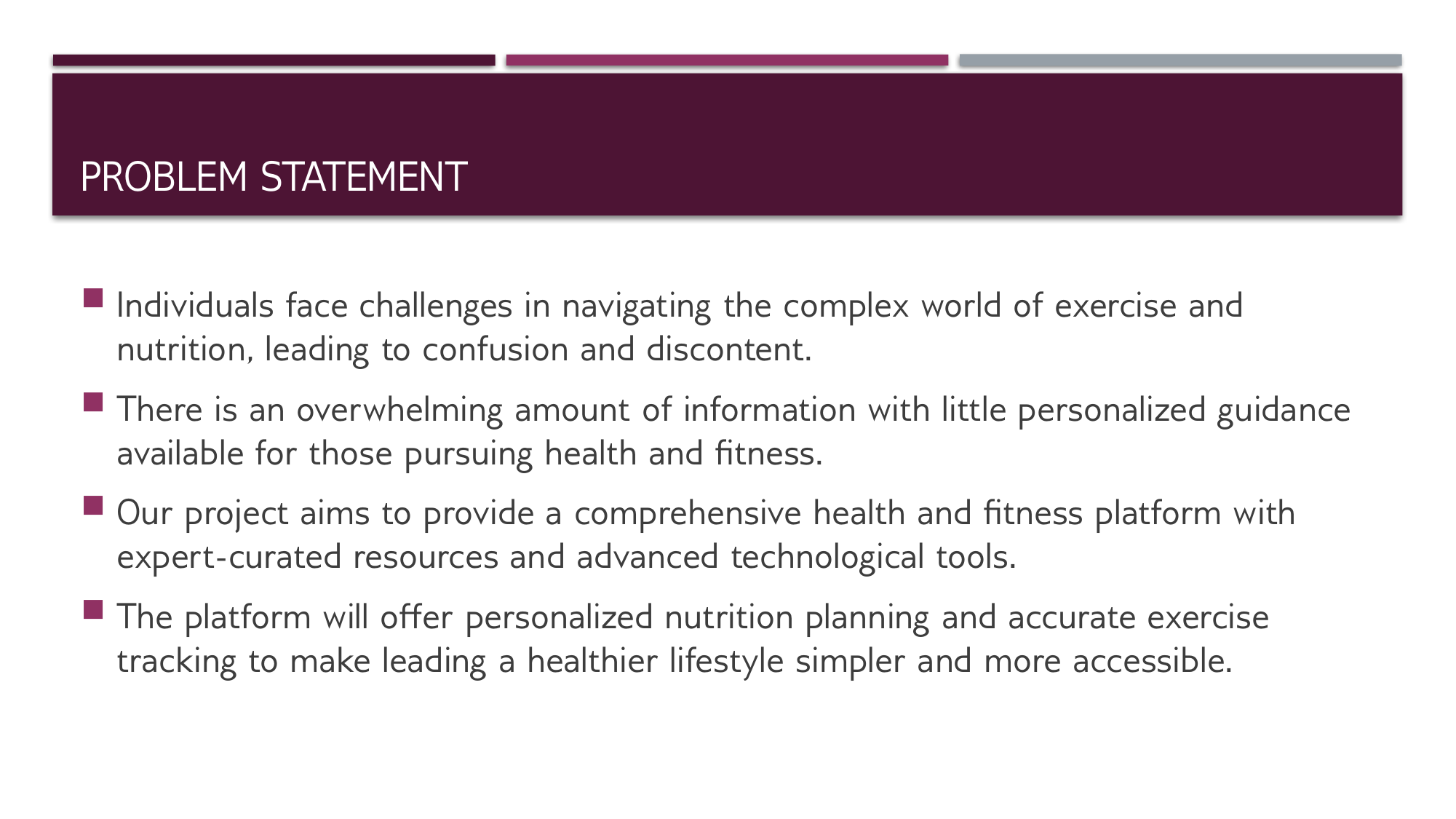

# PROBLEM STATEMENT
Individuals face challenges in navigating the complex world of exercise and nutrition, leading to confusion and discontent.
There is an overwhelming amount of information with little personalized guidance available for those pursuing health and fitness.
Our project aims to provide a comprehensive health and fitness platform with expert-curated resources and advanced technological tools.
The platform will offer personalized nutrition planning and accurate exercise tracking to make leading a healthier lifestyle simpler and more accessible.